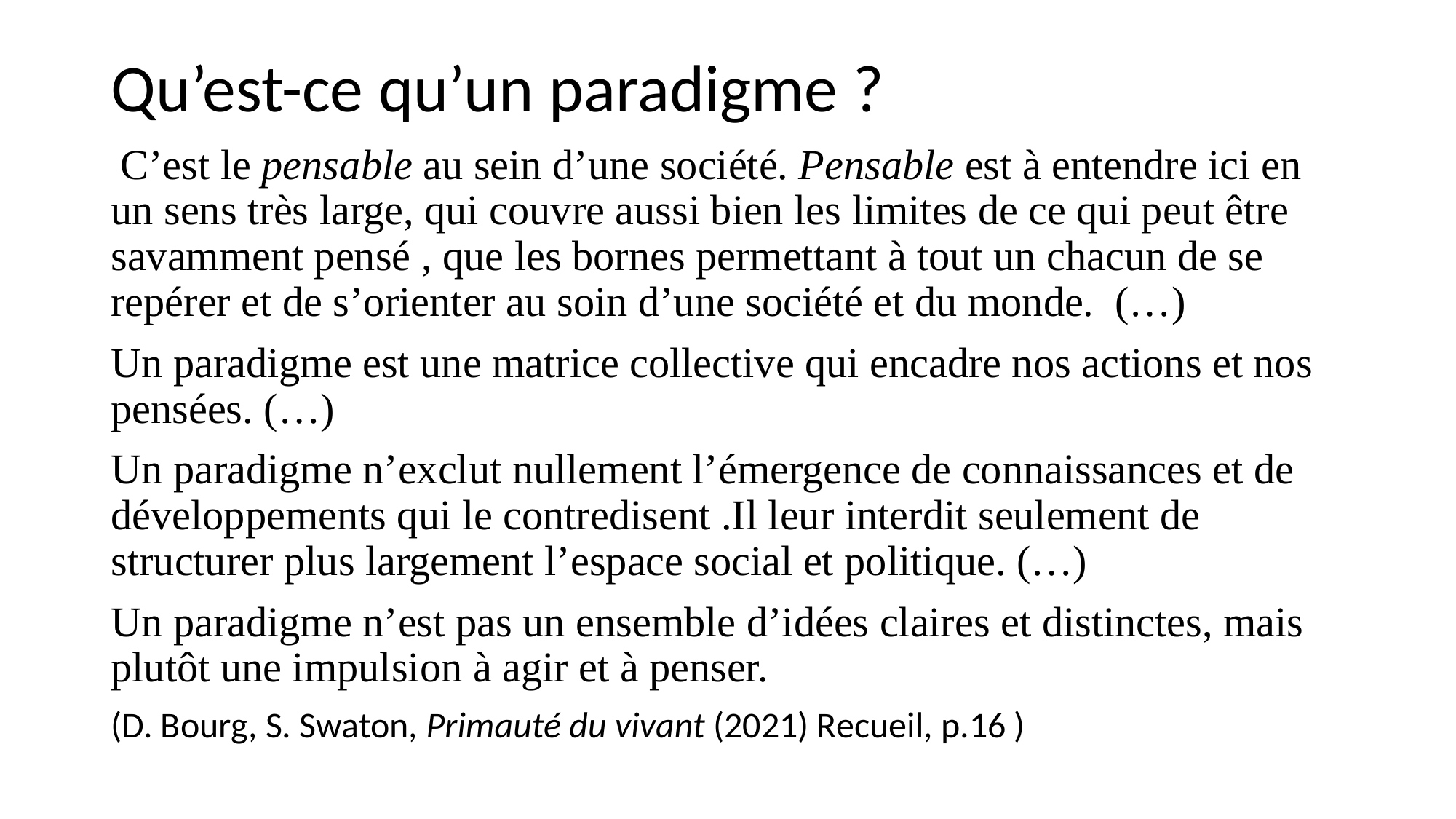

# Qu’est-ce qu’un paradigme ?
 C’est le pensable au sein d’une société. Pensable est à entendre ici en un sens très large, qui couvre aussi bien les limites de ce qui peut être savamment pensé , que les bornes permettant à tout un chacun de se repérer et de s’orienter au soin d’une société et du monde.  (…)
Un paradigme est une matrice collective qui encadre nos actions et nos pensées. (…)
Un paradigme n’exclut nullement l’émergence de connaissances et de développements qui le contredisent .Il leur interdit seulement de structurer plus largement l’espace social et politique. (…)
Un paradigme n’est pas un ensemble d’idées claires et distinctes, mais plutôt une impulsion à agir et à penser.
(D. Bourg, S. Swaton, Primauté du vivant (2021) Recueil, p.16 )